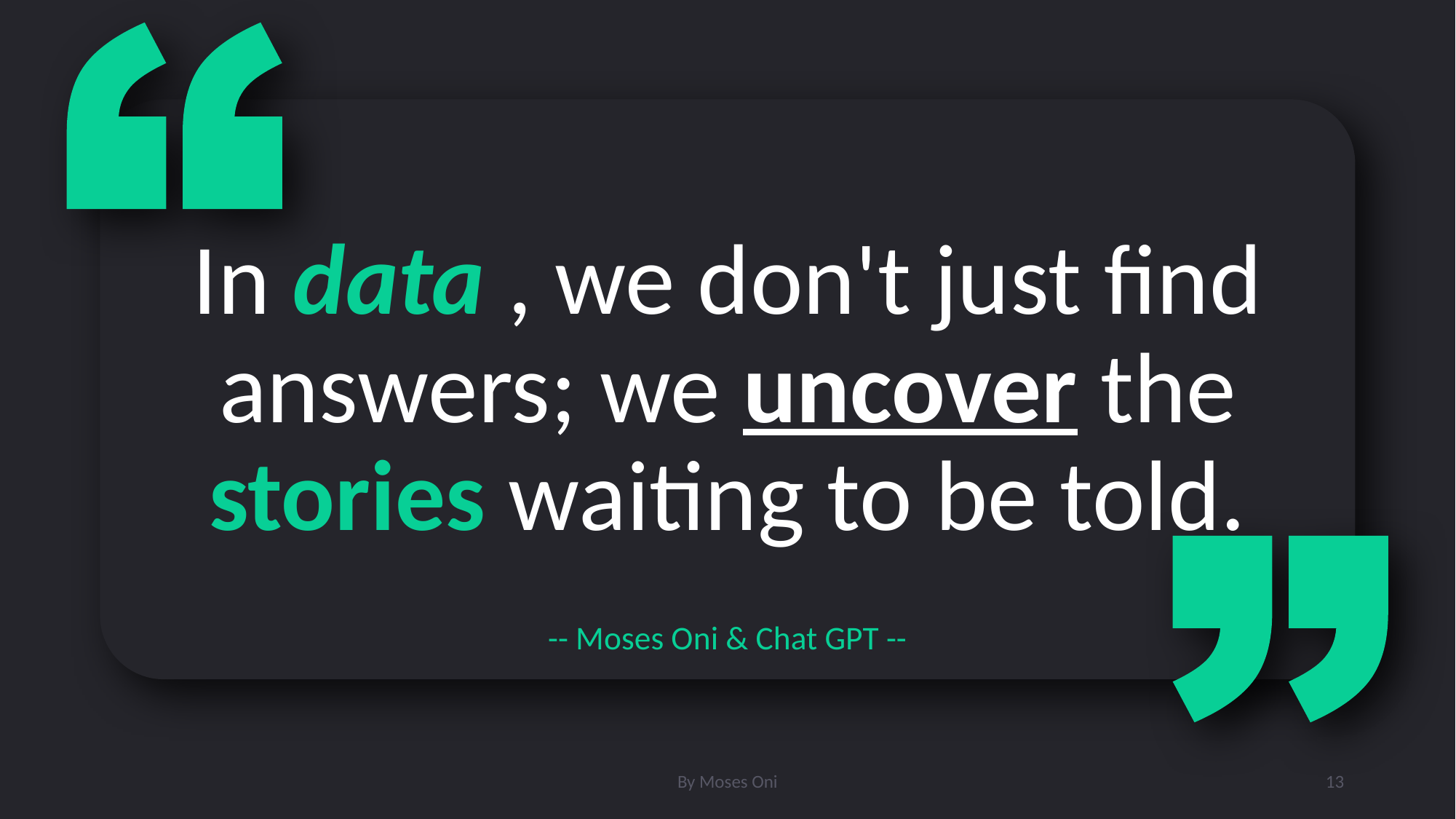

In data , we don't just find answers; we uncover the stories waiting to be told.
-- Moses Oni & Chat GPT --
By Moses Oni
13